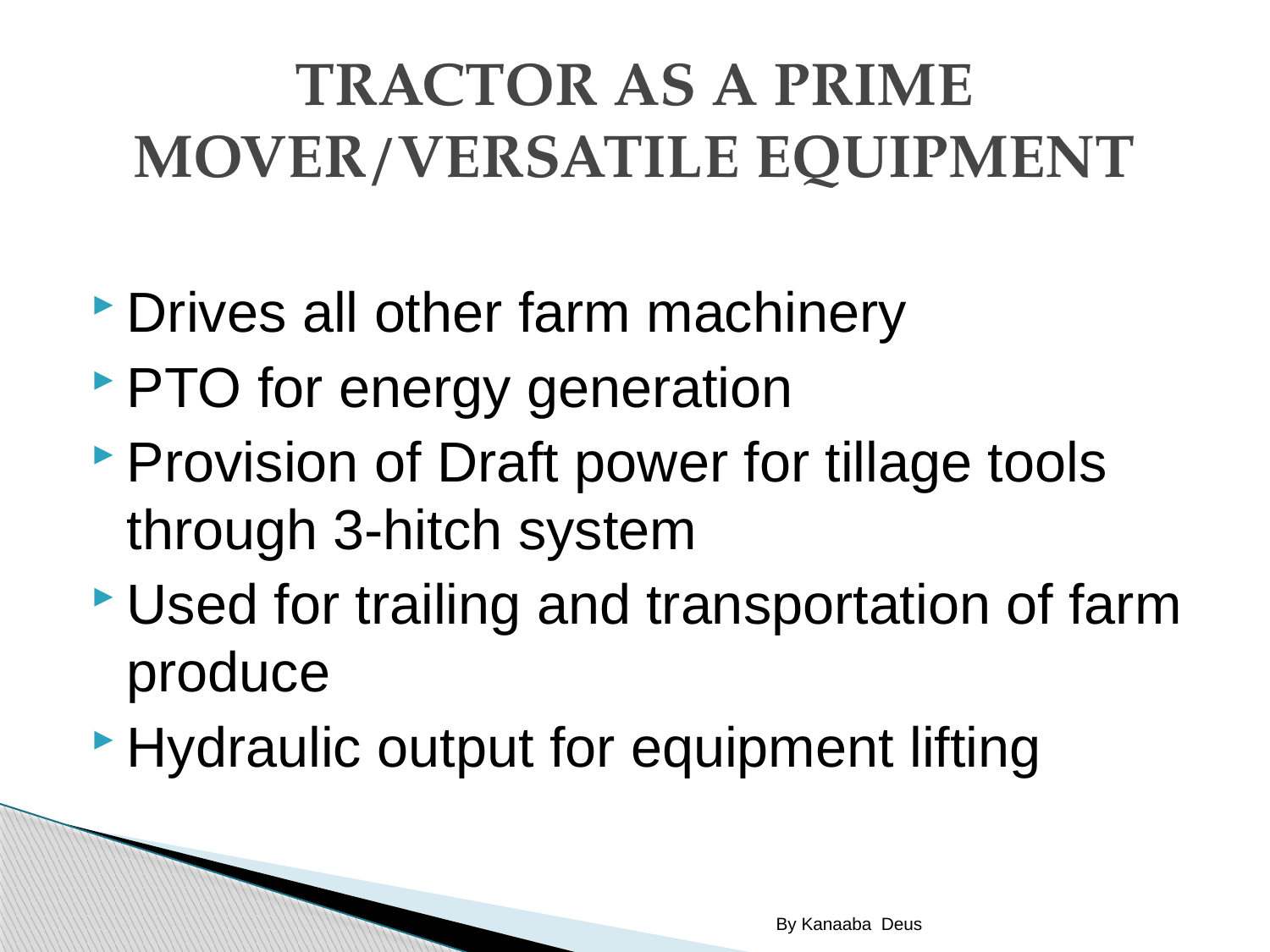

# TRACTOR AS A PRIME MOVER/VERSATILE EQUIPMENT

Drives all other farm machinery
PTO for energy generation
Provision of Draft power for tillage tools through 3-hitch system
Used for trailing and transportation of farm produce
Hydraulic output for equipment lifting

By Kanaaba  Deus